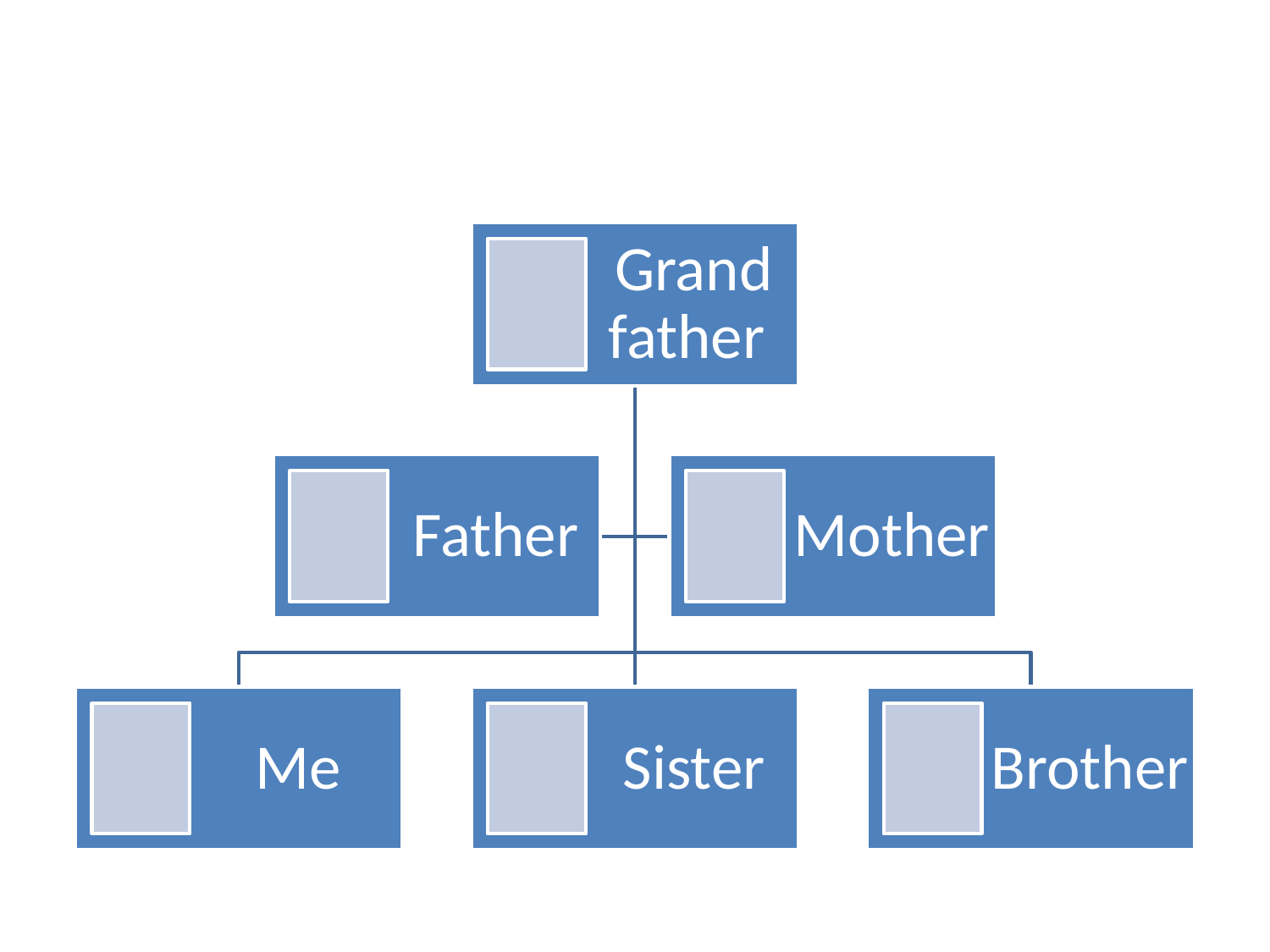

#
Grand father
Me
Sister
Brother
Father
Mother